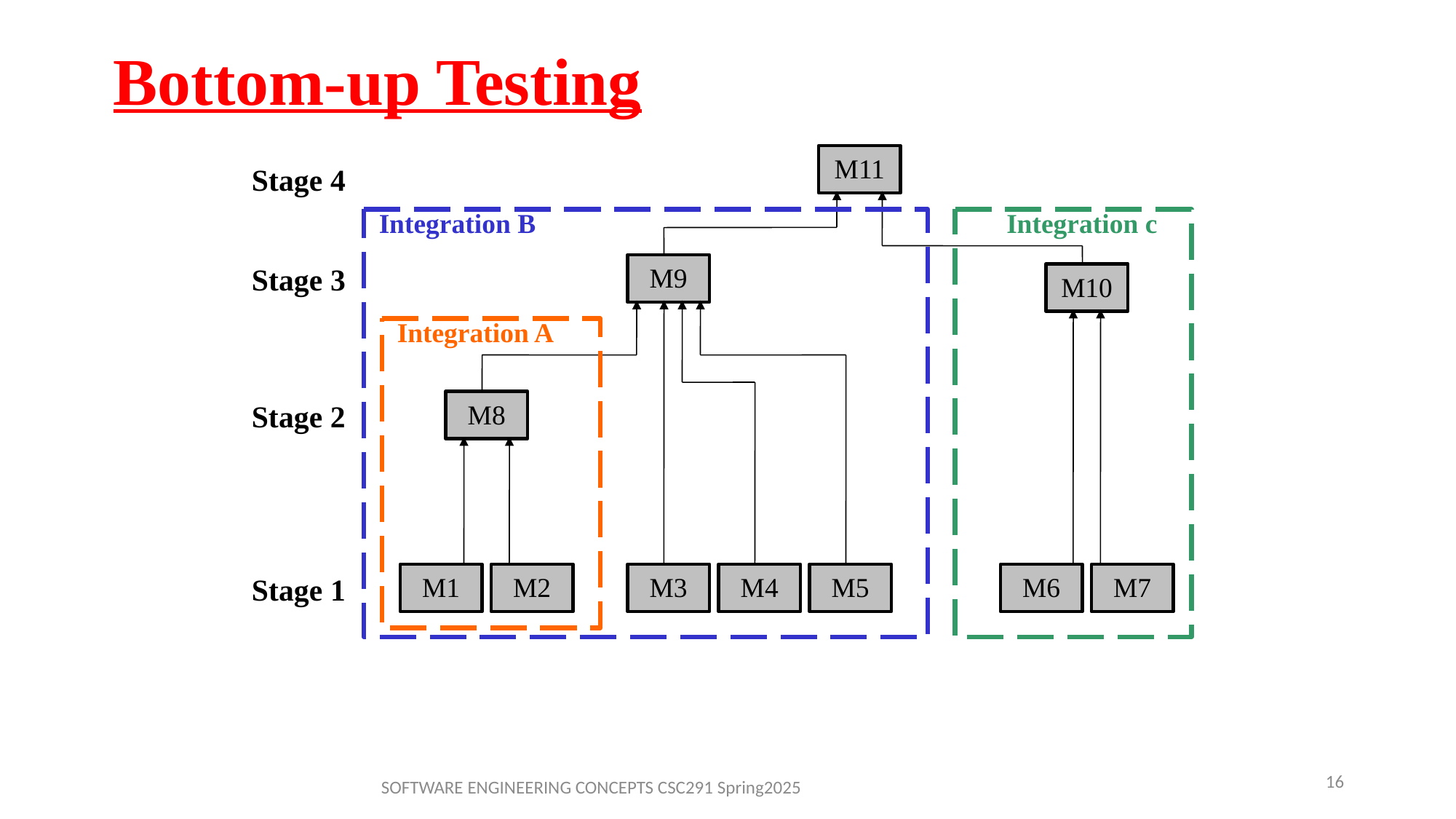

Bottom-up Testing
M11
Stage 4

Integration B
Integration c

Stage 3
M9
M10

Integration A

Stage 2
M8

Stage 1
M1
M2
M3
M4
M5
M6
M7
16
SOFTWARE ENGINEERING CONCEPTS CSC291 Spring2025